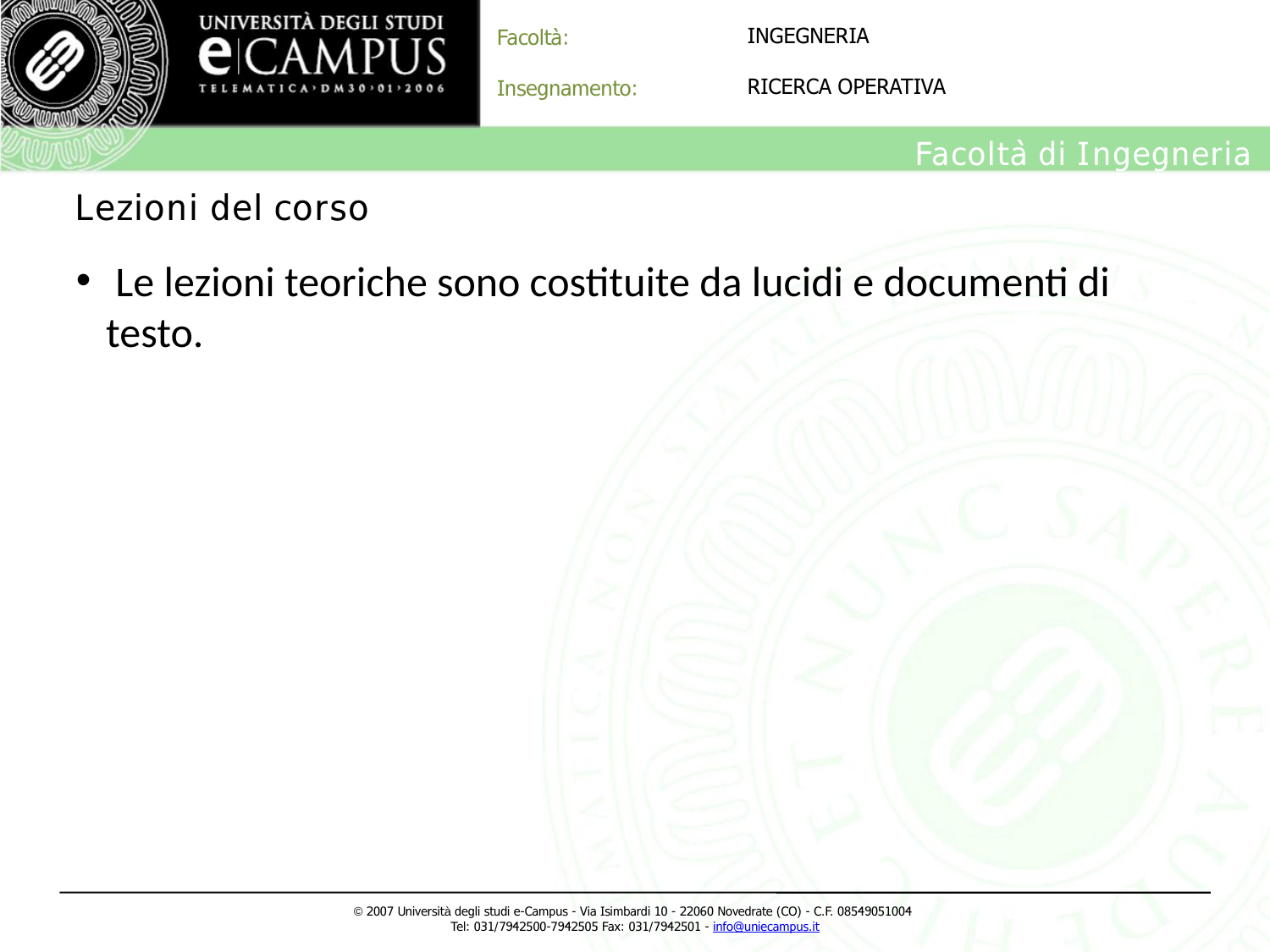

# Lezioni del corso
 Le lezioni teoriche sono costituite da lucidi e documenti di testo.